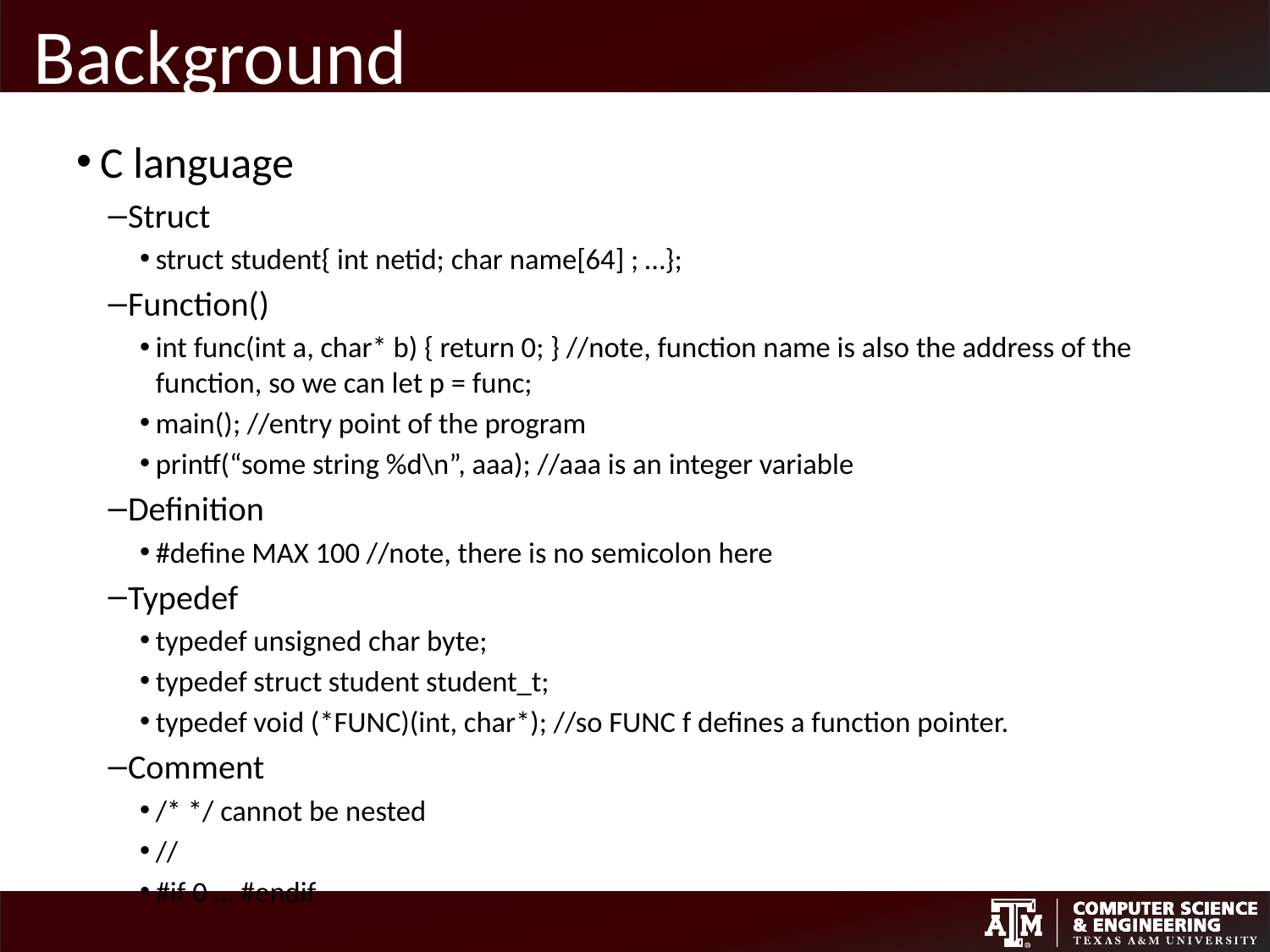

# Background
C language
Struct
struct student{ int netid; char name[64] ; …};
Function()
int func(int a, char* b) { return 0; } //note, function name is also the address of the function, so we can let p = func;
main(); //entry point of the program
printf(“some string %d\n”, aaa); //aaa is an integer variable
Definition
#define MAX 100 //note, there is no semicolon here
Typedef
typedef unsigned char byte;
typedef struct student student_t;
typedef void (*FUNC)(int, char*); //so FUNC f defines a function pointer.
Comment
/* */ cannot be nested
//
#if 0 … #endif